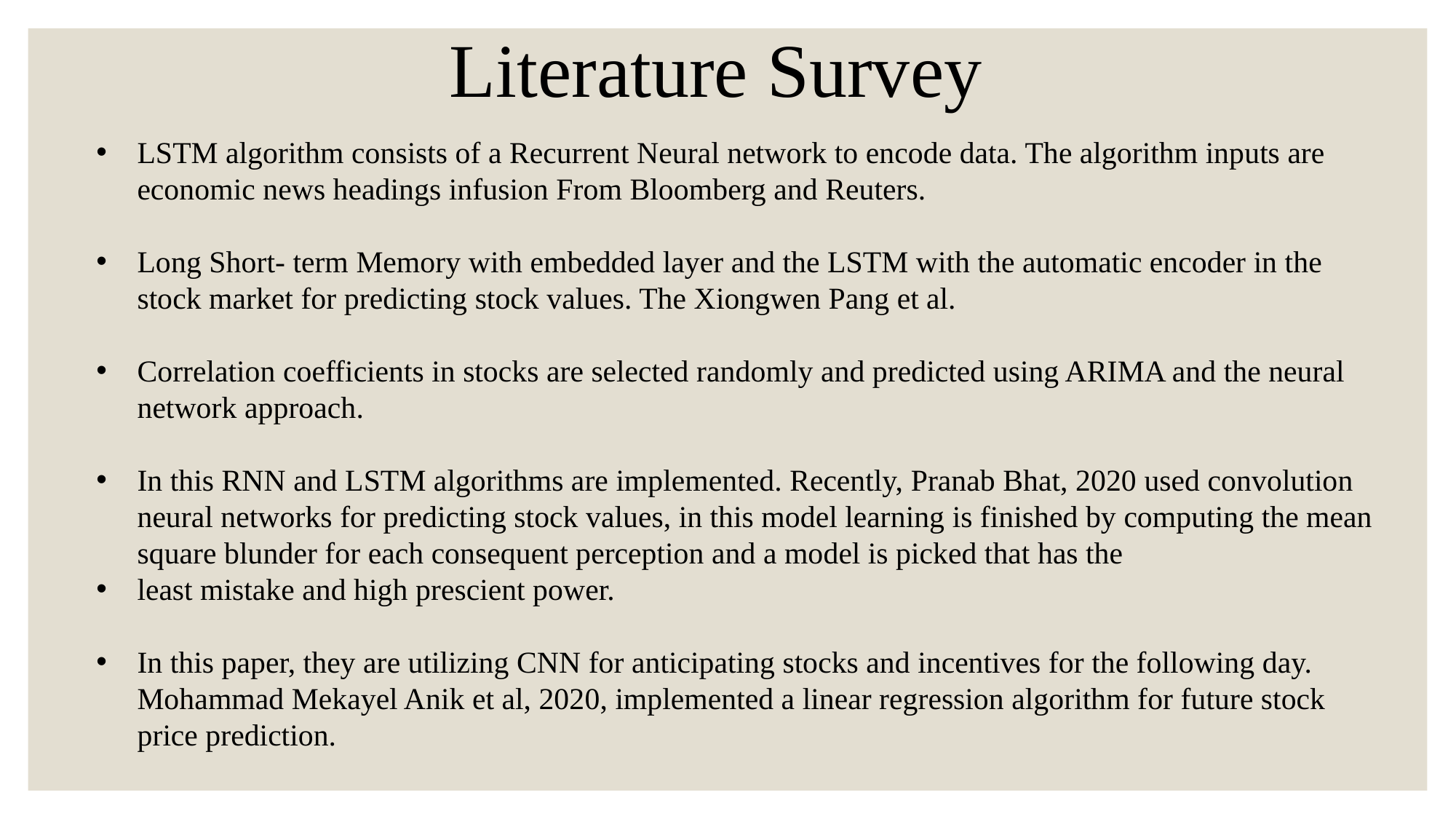

Literature Survey
LSTM algorithm consists of a Recurrent Neural network to encode data. The algorithm inputs are economic news headings infusion From Bloomberg and Reuters.

Long Short- term Memory with embedded layer and the LSTM with the automatic encoder in the stock market for predicting stock values. The Xiongwen Pang et al.

Correlation coefficients in stocks are selected randomly and predicted using ARIMA and the neural network approach.

In this RNN and LSTM algorithms are implemented. Recently, Pranab Bhat, 2020 used convolution neural networks for predicting stock values, in this model learning is finished by computing the mean square blunder for each consequent perception and a model is picked that has the
least mistake and high prescient power.

In this paper, they are utilizing CNN for anticipating stocks and incentives for the following day. Mohammad Mekayel Anik et al, 2020, implemented a linear regression algorithm for future stock price prediction.